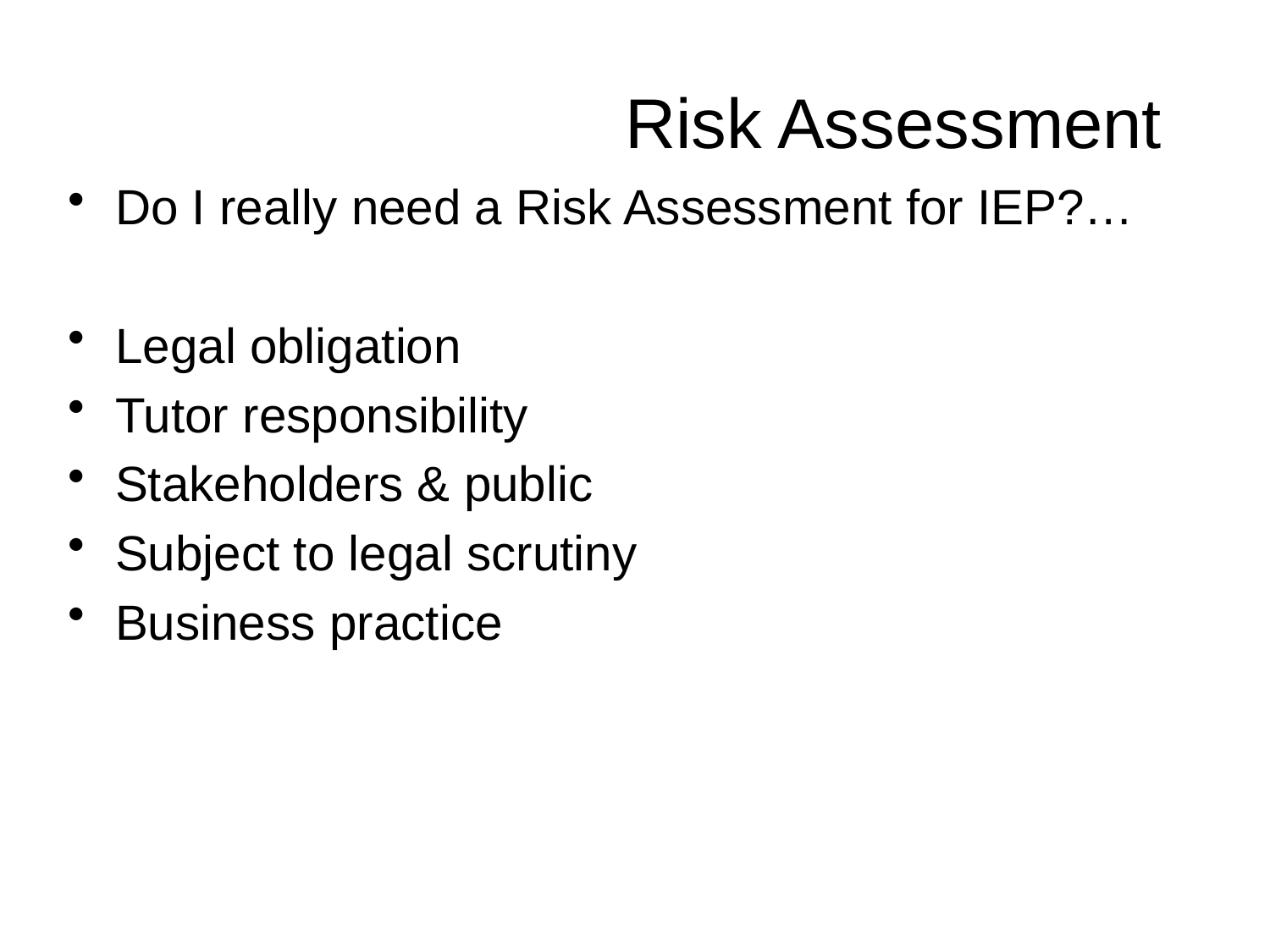

# Risk Assessment
Do I really need a Risk Assessment for IEP?…

Legal obligation
Tutor responsibility
Stakeholders & public
Subject to legal scrutiny
Business practice